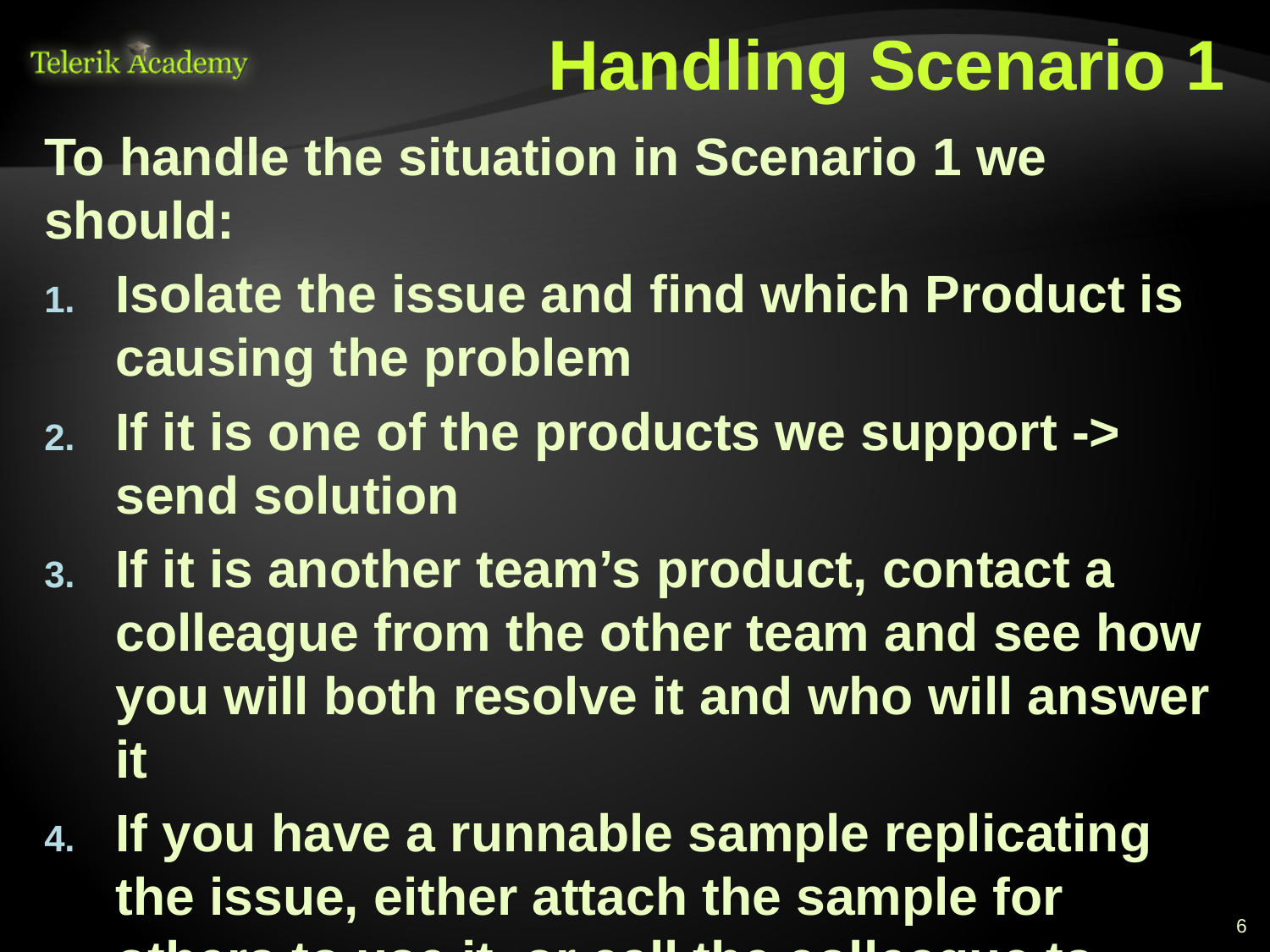

# Handling Scenario 1
To handle the situation in Scenario 1 we should:
Isolate the issue and find which Product is causing the problem
If it is one of the products we support -> send solution
If it is another team’s product, contact a colleague from the other team and see how you will both resolve it and who will answer it
If you have a runnable sample replicating the issue, either attach the sample for others to use it, or call the colleague to come and see the issue on your computer
6